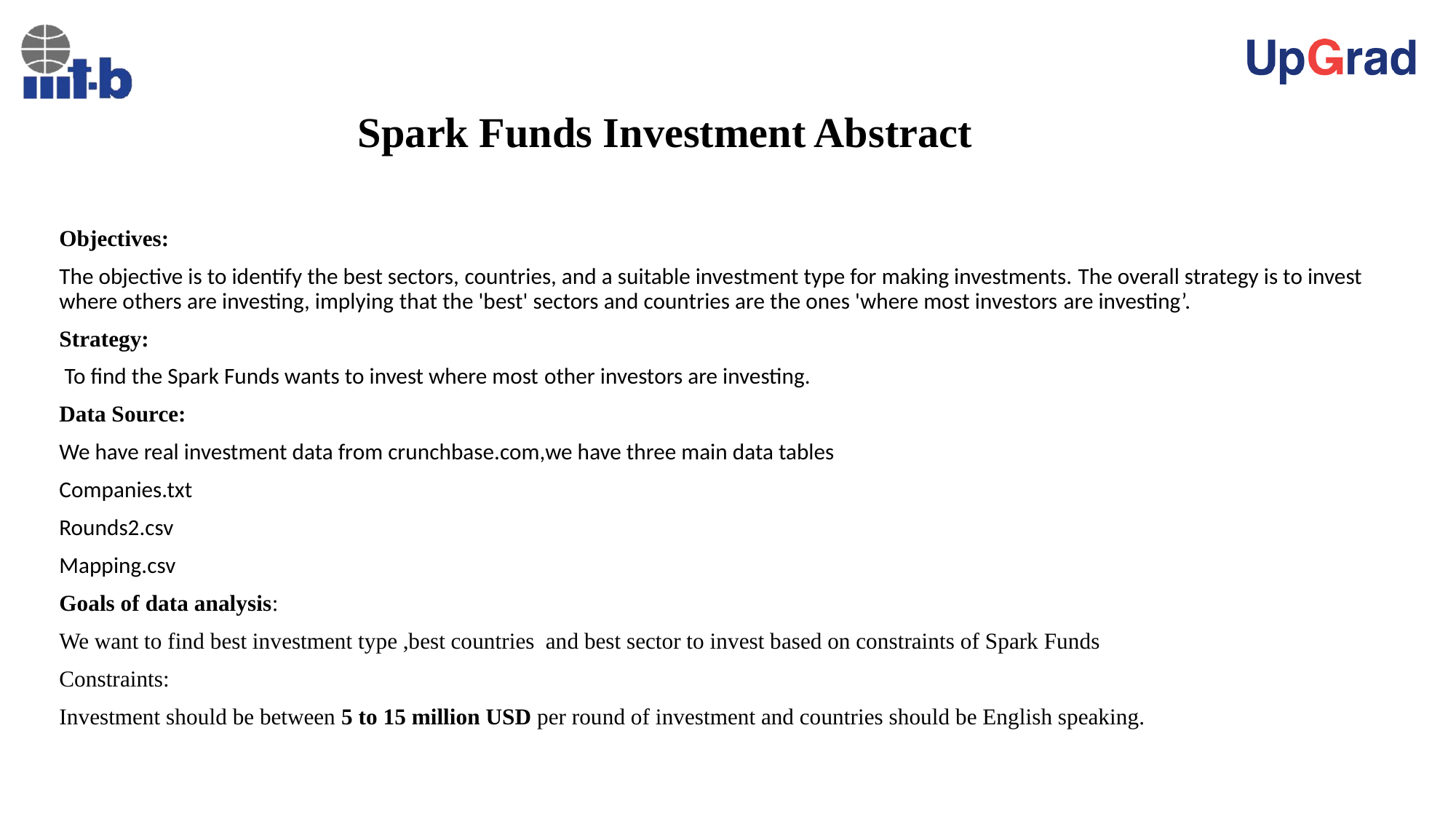

# Spark Funds Investment Abstract
Objectives:
The objective is to identify the best sectors, countries, and a suitable investment type for making investments. The overall strategy is to invest where others are investing, implying that the 'best' sectors and countries are the ones 'where most investors are investing’.
Strategy:
 To find the Spark Funds wants to invest where most other investors are investing.
Data Source:
We have real investment data from crunchbase.com,we have three main data tables
Companies.txt
Rounds2.csv
Mapping.csv
Goals of data analysis:
We want to find best investment type ,best countries  and best sector to invest based on constraints of Spark Funds
Constraints:
Investment should be between 5 to 15 million USD per round of investment and countries should be English speaking.